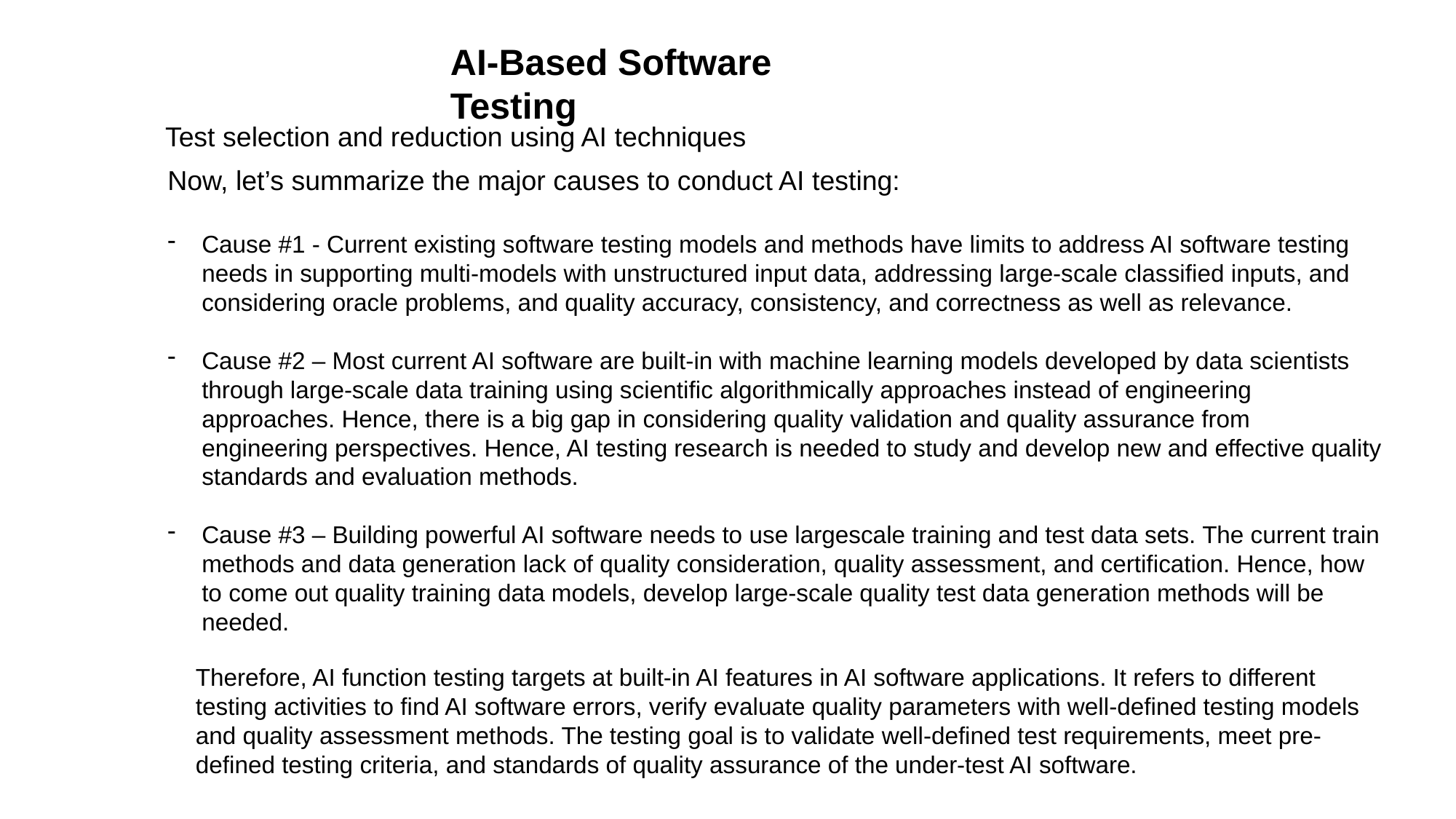

AI-Based Software Testing
Test selection and reduction using AI techniques
Now, let’s summarize the major causes to conduct AI testing:

Cause #1 - Current existing software testing models and methods have limits to address AI software testing needs in supporting multi-models with unstructured input data, addressing large-scale classified inputs, and considering oracle problems, and quality accuracy, consistency, and correctness as well as relevance.

Cause #2 – Most current AI software are built-in with machine learning models developed by data scientists through large-scale data training using scientific algorithmically approaches instead of engineering approaches. Hence, there is a big gap in considering quality validation and quality assurance from engineering perspectives. Hence, AI testing research is needed to study and develop new and effective quality standards and evaluation methods.

Cause #3 – Building powerful AI software needs to use largescale training and test data sets. The current train methods and data generation lack of quality consideration, quality assessment, and certification. Hence, how to come out quality training data models, develop large-scale quality test data generation methods will be needed.
Therefore, AI function testing targets at built-in AI features in AI software applications. It refers to different testing activities to find AI software errors, verify evaluate quality parameters with well-defined testing models and quality assessment methods. The testing goal is to validate well-defined test requirements, meet pre-defined testing criteria, and standards of quality assurance of the under-test AI software.